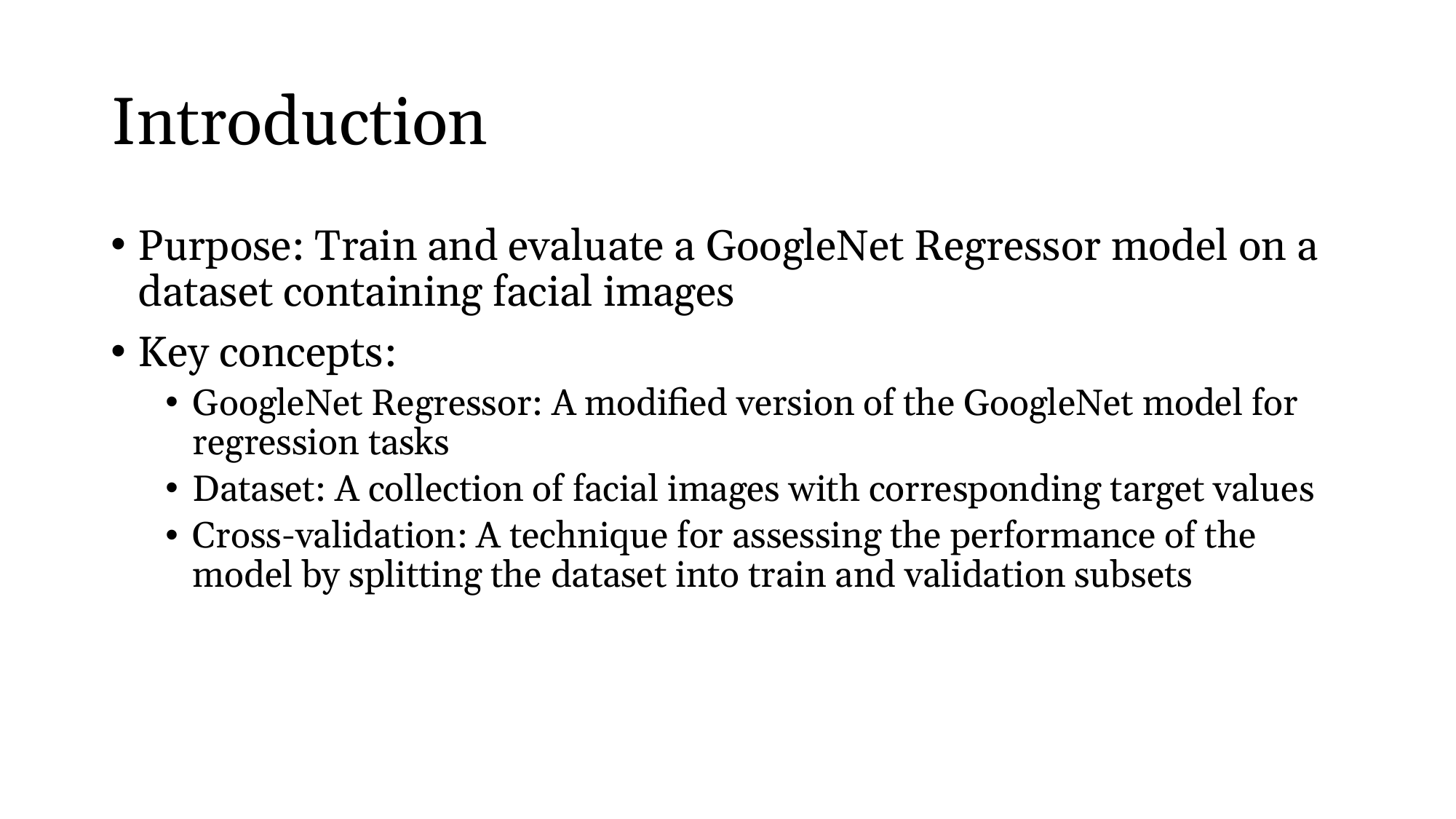

# Introduction
Purpose: Train and evaluate a GoogleNet Regressor model on a dataset containing facial images
Key concepts:
GoogleNet Regressor: A modified version of the GoogleNet model for regression tasks
Dataset: A collection of facial images with corresponding target values
Cross-validation: A technique for assessing the performance of the model by splitting the dataset into train and validation subsets